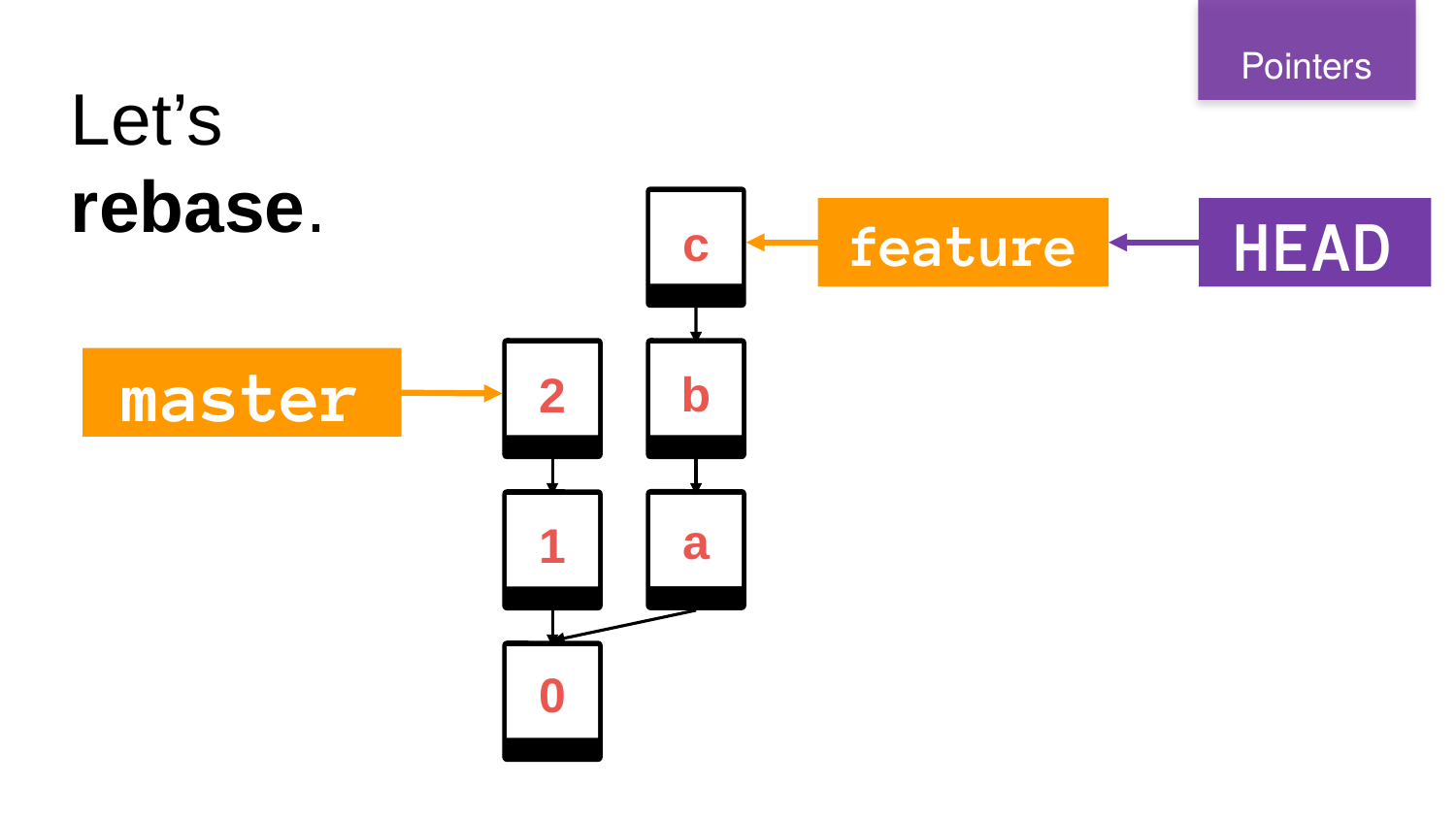

Pointers
Let’s rebase.

HEAD
feature
c

master
b
2

a
1

0